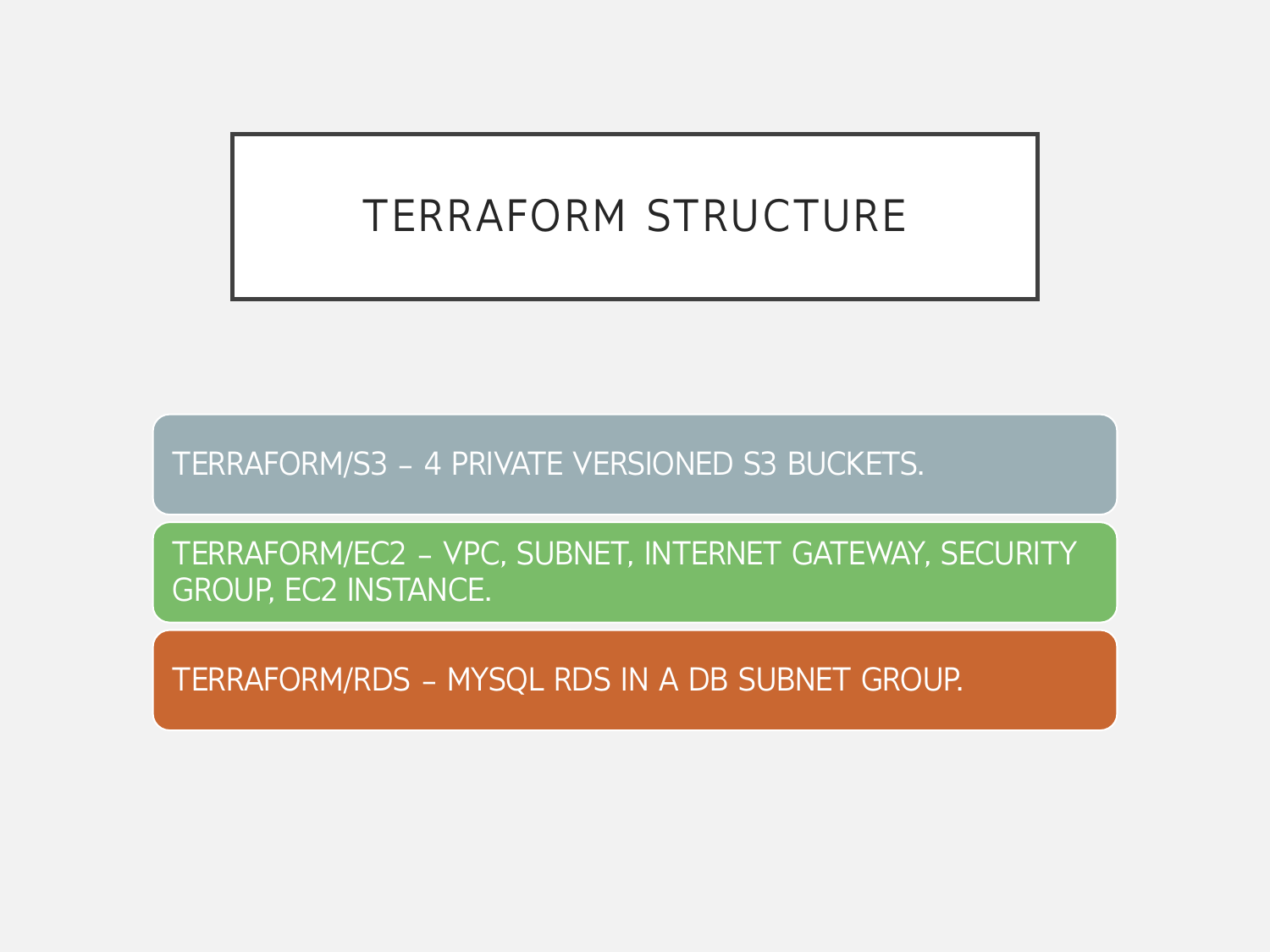

# Terraform Structure
TERRAFORM/S3 – 4 PRIVATE VERSIONED S3 BUCKETS.
TERRAFORM/EC2 – VPC, SUBNET, INTERNET GATEWAY, SECURITY GROUP, EC2 INSTANCE.
TERRAFORM/RDS – MYSQL RDS IN A DB SUBNET GROUP.